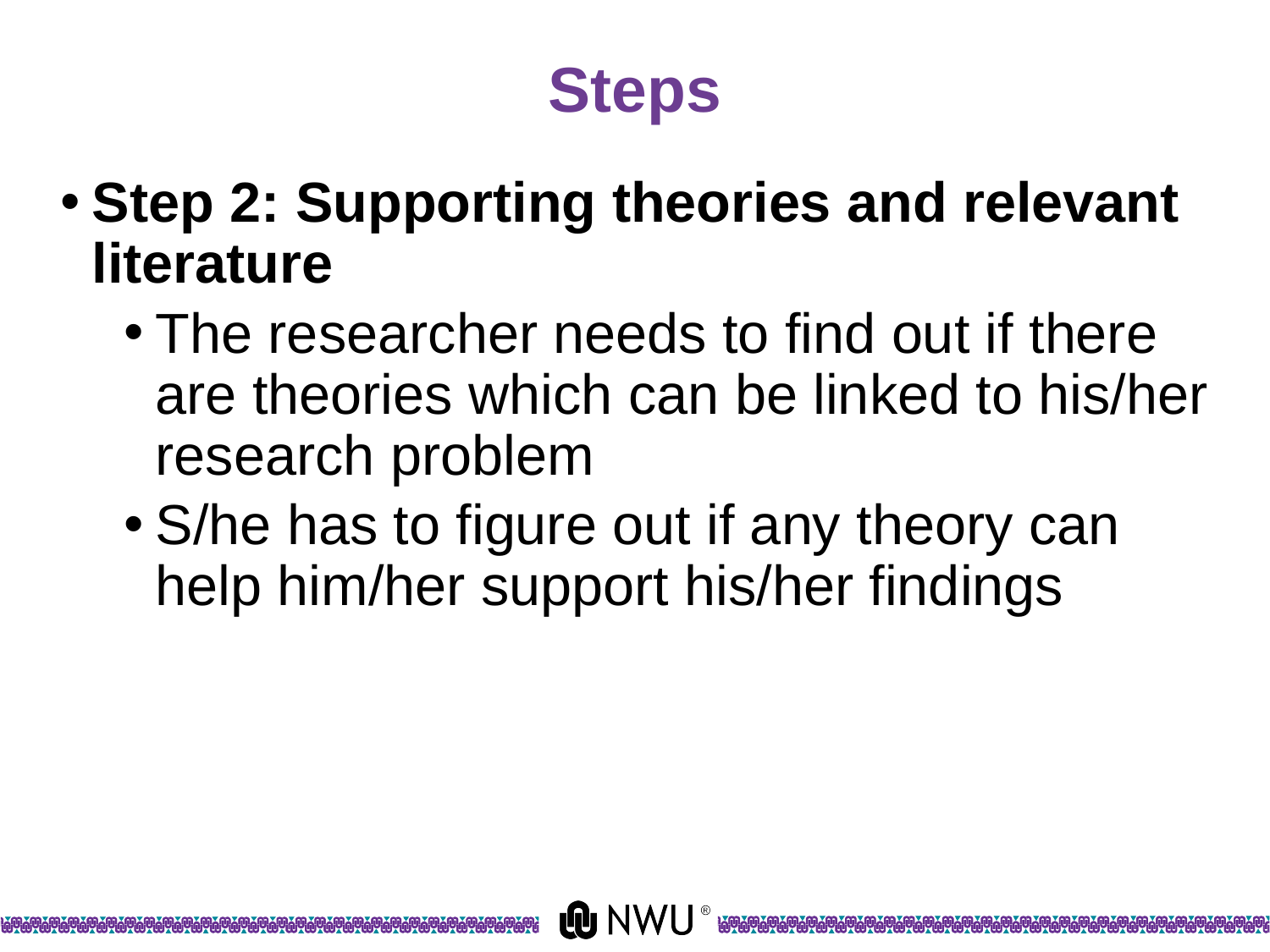

# Steps
Step 2: Supporting theories and relevant literature
The researcher needs to find out if there are theories which can be linked to his/her research problem
S/he has to figure out if any theory can help him/her support his/her findings